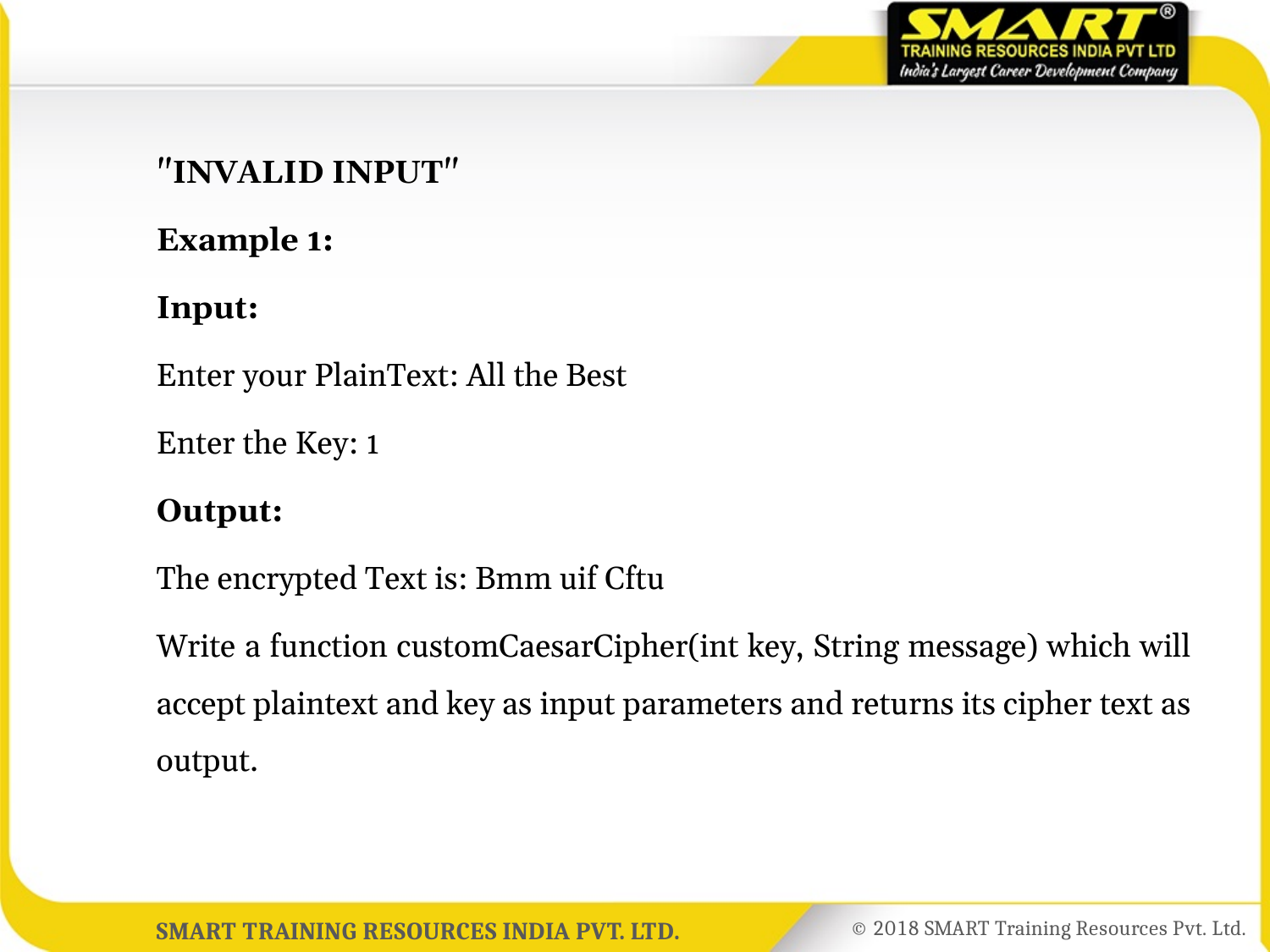

"INVALID INPUT"
	Example 1:
	Input:
	Enter your PlainText: All the Best
	Enter the Key: 1
	Output:
	The encrypted Text is: Bmm uif Cftu
	Write a function customCaesarCipher(int key, String message) which will accept plaintext and key as input parameters and returns its cipher text as output.